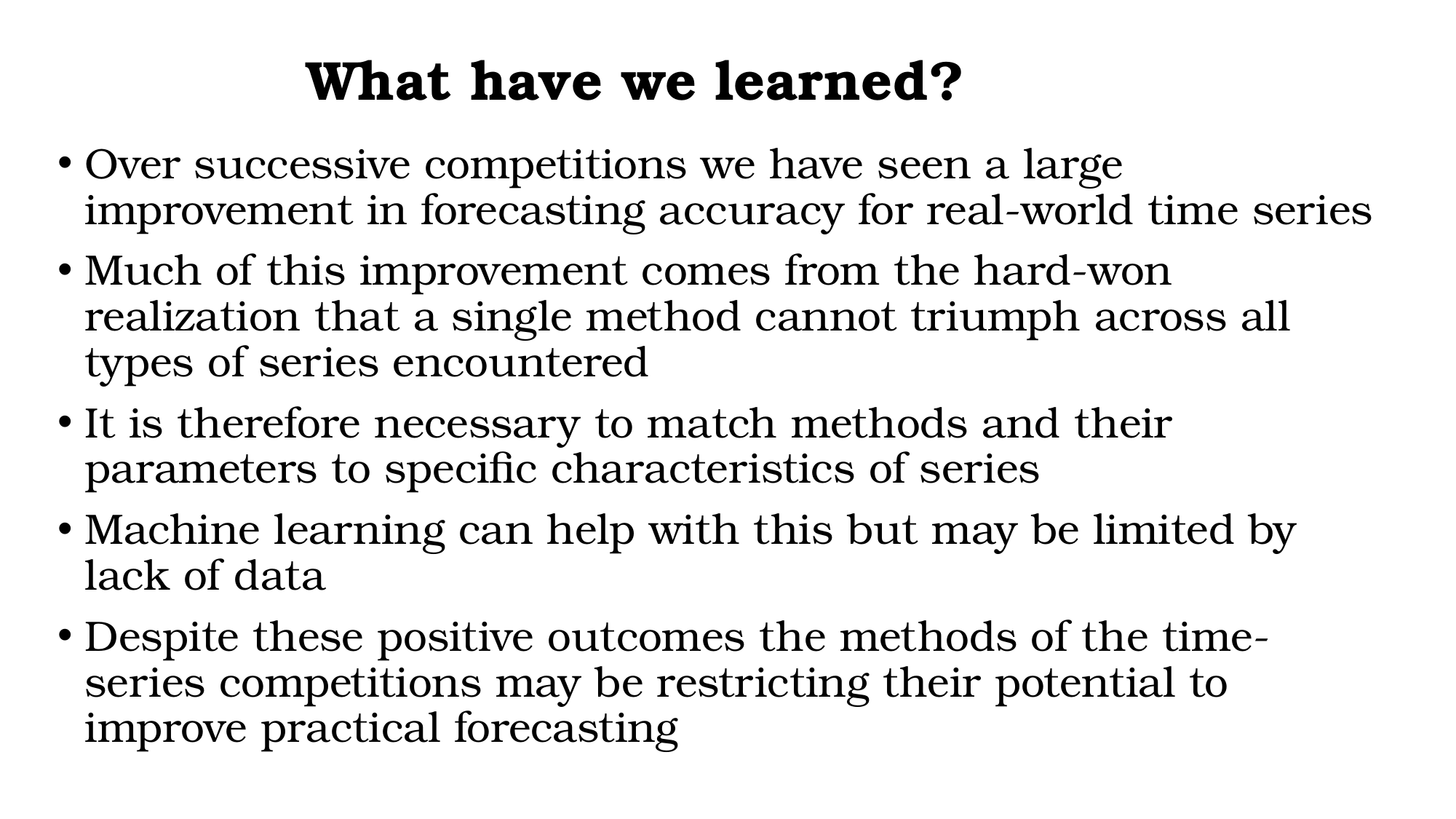

# What have we learned?
Over successive competitions we have seen a large improvement in forecasting accuracy for real-world time series
Much of this improvement comes from the hard-won realization that a single method cannot triumph across all types of series encountered
It is therefore necessary to match methods and their parameters to specific characteristics of series
Machine learning can help with this but may be limited by lack of data
Despite these positive outcomes the methods of the time-series competitions may be restricting their potential to improve practical forecasting